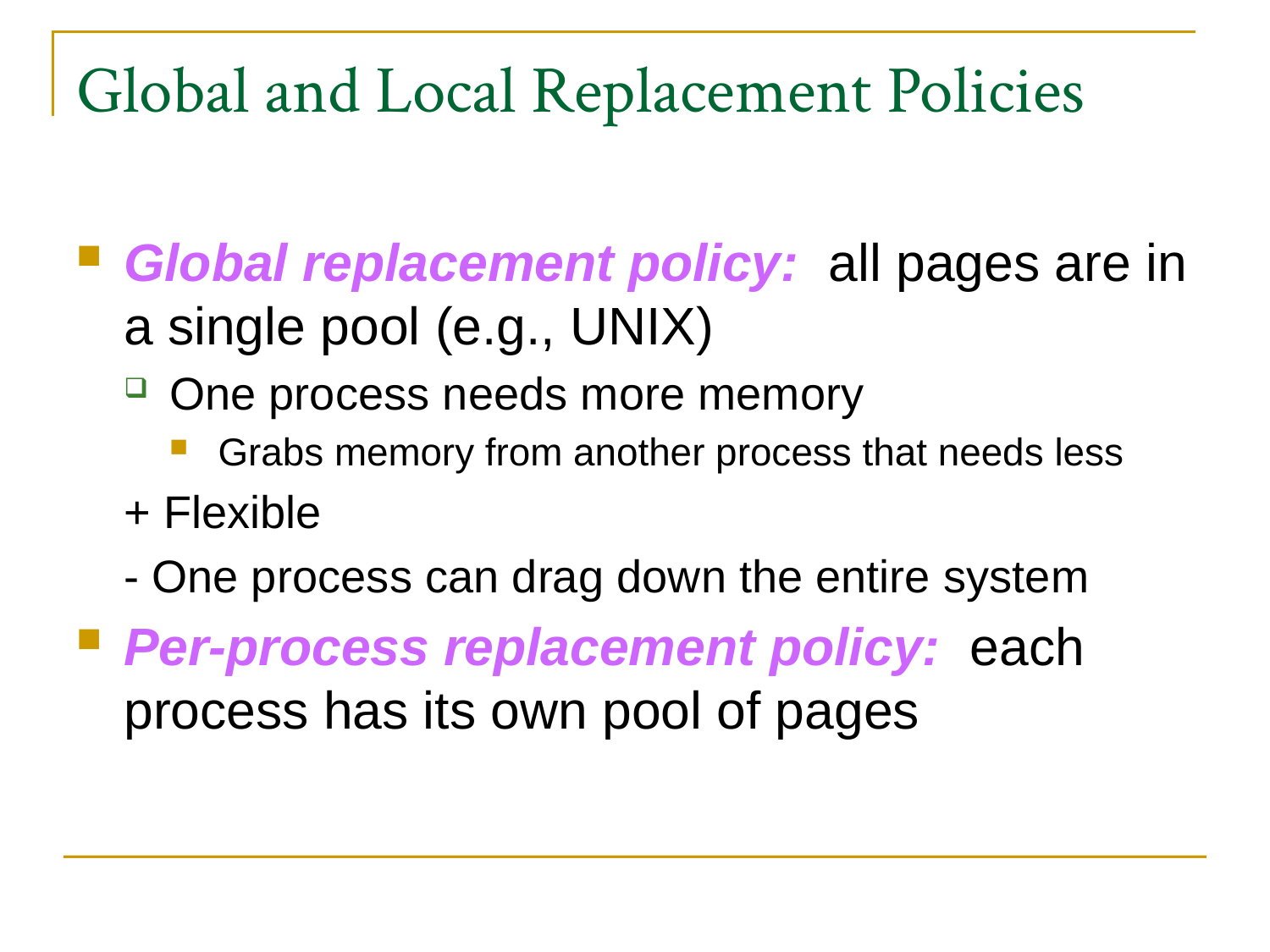

# Global and Local Replacement Policies
Global replacement policy:  all pages are in a single pool (e.g., UNIX)
One process needs more memory
Grabs memory from another process that needs less
+ Flexible
- One process can drag down the entire system
Per-process replacement policy:  each process has its own pool of pages